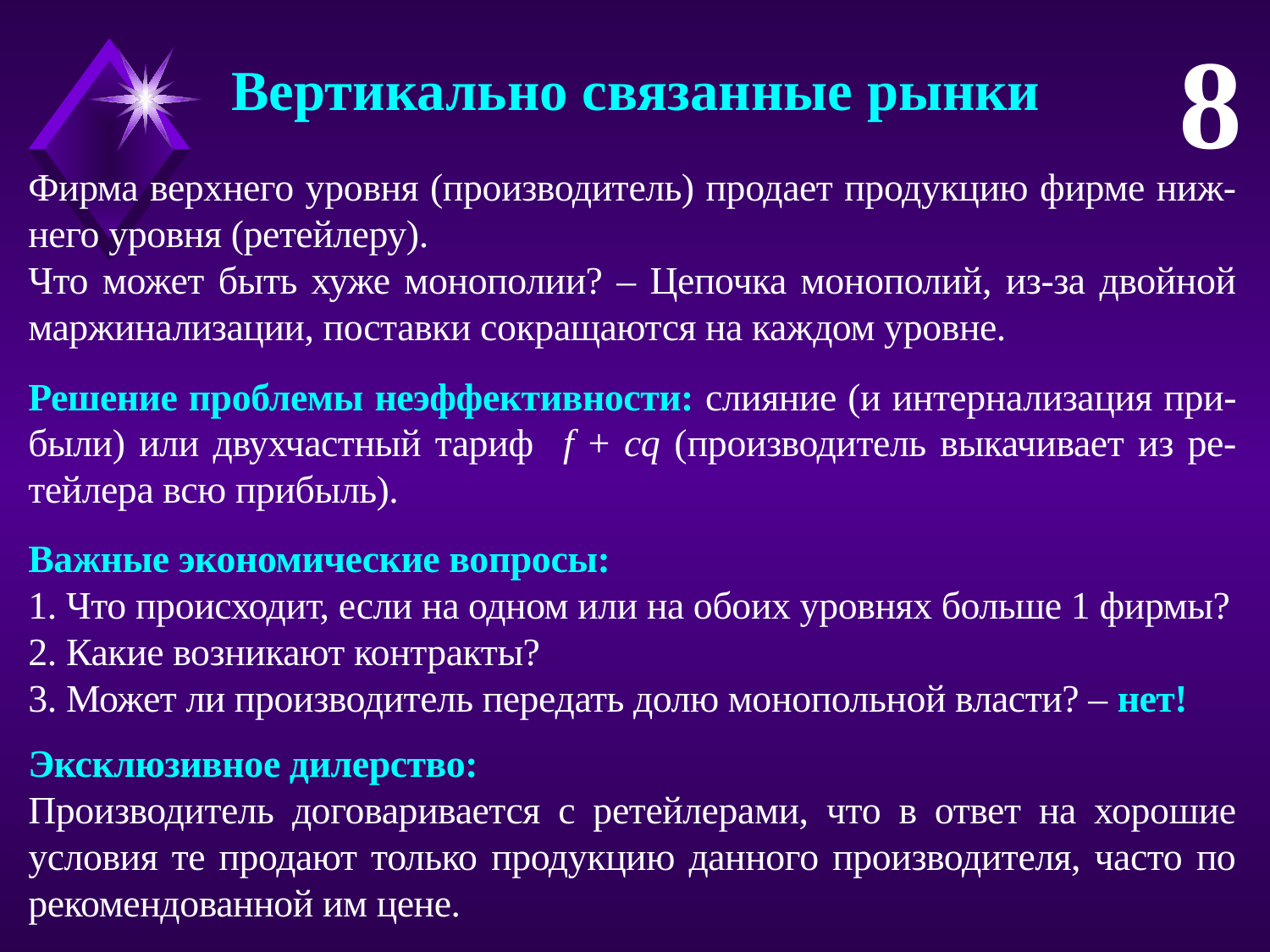

8
Вертикально связанные рынки
Фирма верхнего уровня (производитель) продает продукцию фирме ниж-него уровня (ретейлеру).
Что может быть хуже монополии? – Цепочка монополий, из-за двойной маржинализации, поставки сокращаются на каждом уровне.
Решение проблемы неэффективности: слияние (и интернализация при-были) или двухчастный тариф  f + cq (производитель выкачивает из ре-тейлера всю прибыль).
Важные экономические вопросы:
1. Что происходит, если на одном или на обоих уровнях больше 1 фирмы?
2. Какие возникают контракты?
3. Может ли производитель передать долю монопольной власти? – нет!
Эксклюзивное дилерство:
Производитель договаривается с ретейлерами, что в ответ на хорошие условия те продают только продукцию данного производителя, часто по рекомендованной им цене.